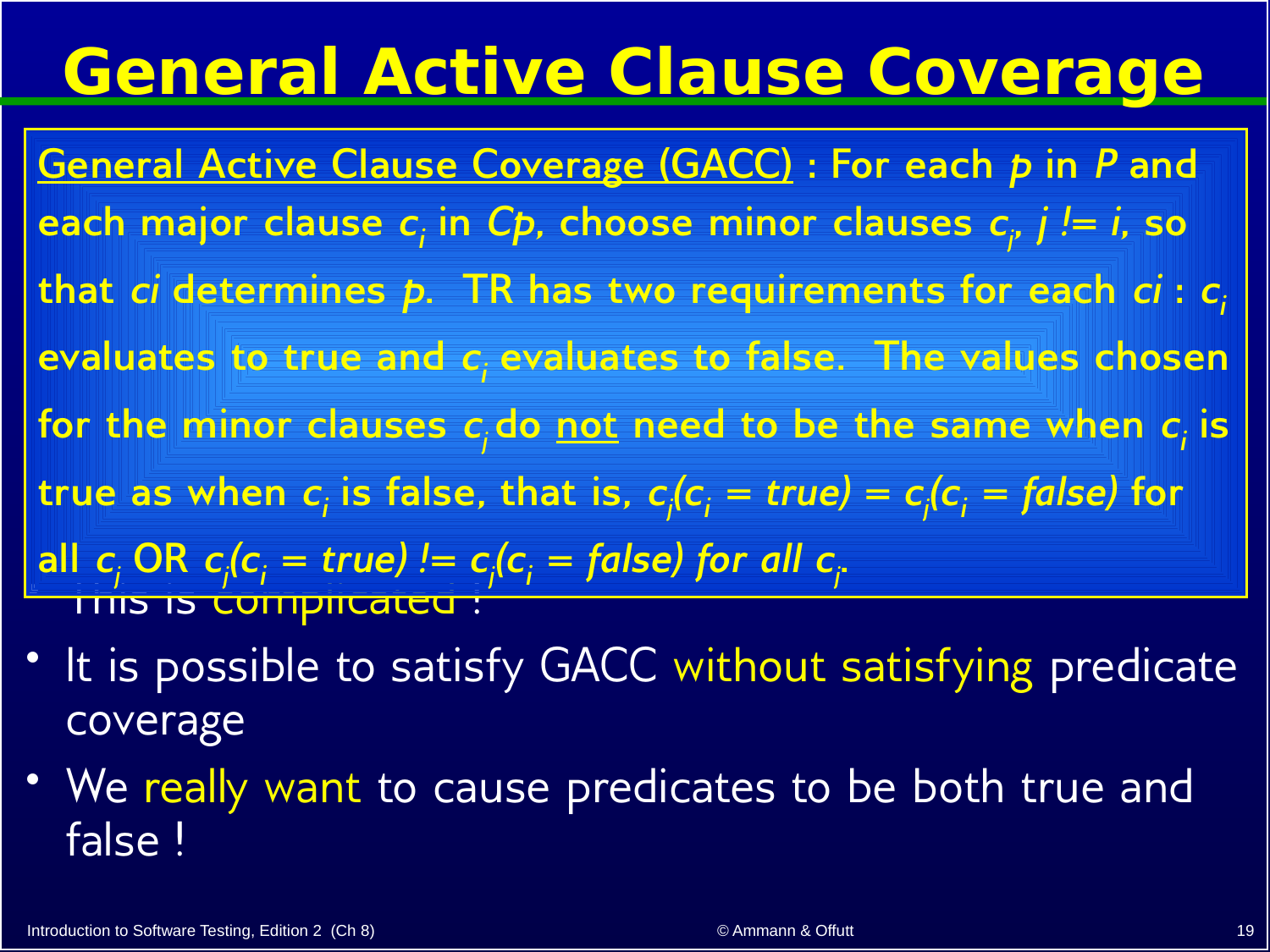

# General Active Clause Coverage
General Active Clause Coverage (GACC) : For each p in P and each major clause ci in Cp, choose minor clauses cj, j != i, so that ci determines p.  TR has two requirements for each ci : ci evaluates to true and ci evaluates to false.  The values chosen for the minor clauses cj do not need to be the same when ci is true as when ci is false, that is, cj(ci = true) = cj(ci = false) for all cj OR cj(ci = true) != cj(ci = false) for all cj.
This is complicated !
It is possible to satisfy GACC without satisfying predicate coverage
We really want to cause predicates to be both true and false !
19
© Ammann & Offutt
Introduction to Software Testing, Edition 2  (Ch 8)